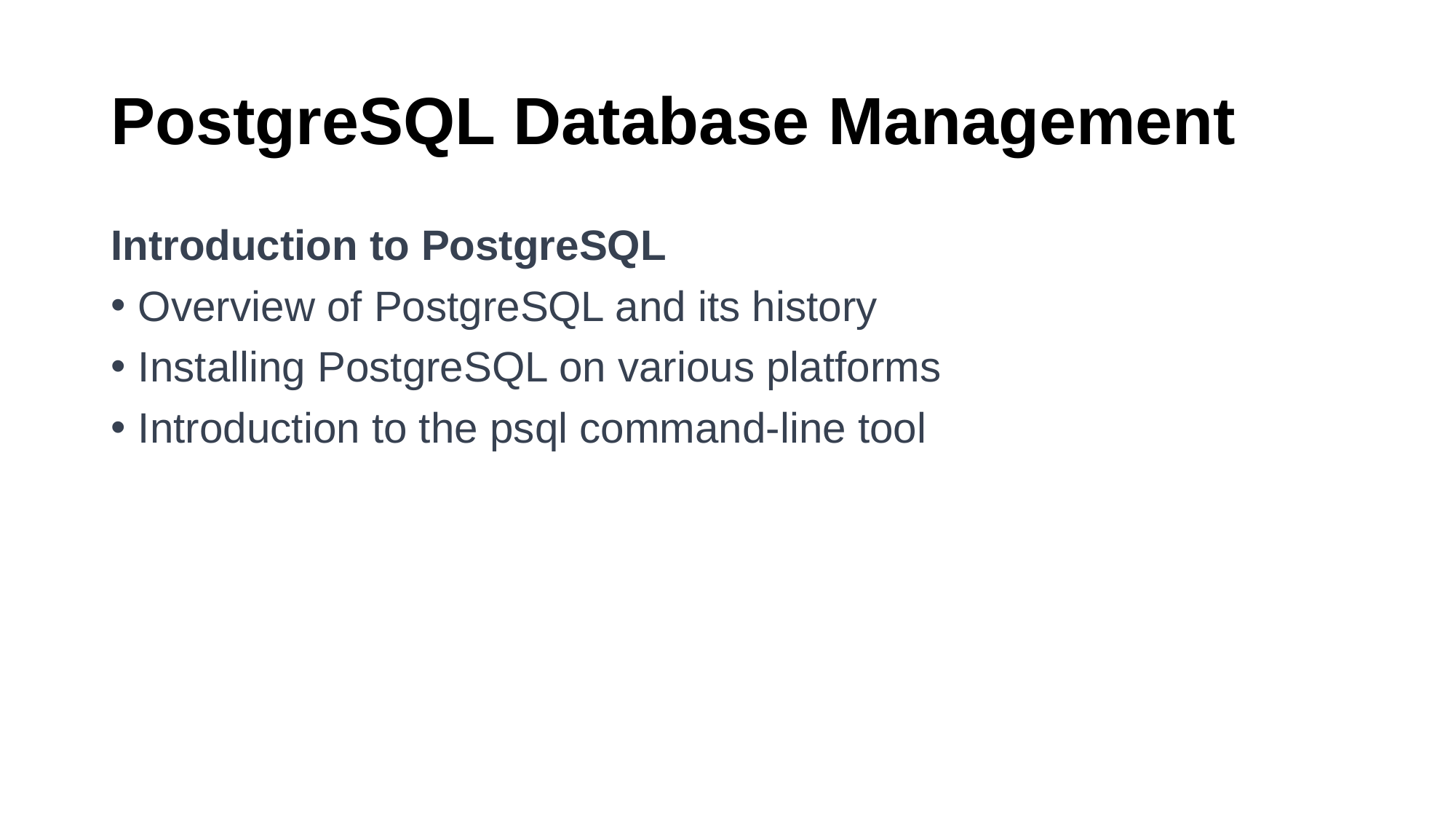

# PostgreSQL Database Management
Introduction to PostgreSQL
Overview of PostgreSQL and its history
Installing PostgreSQL on various platforms
Introduction to the psql command-line tool